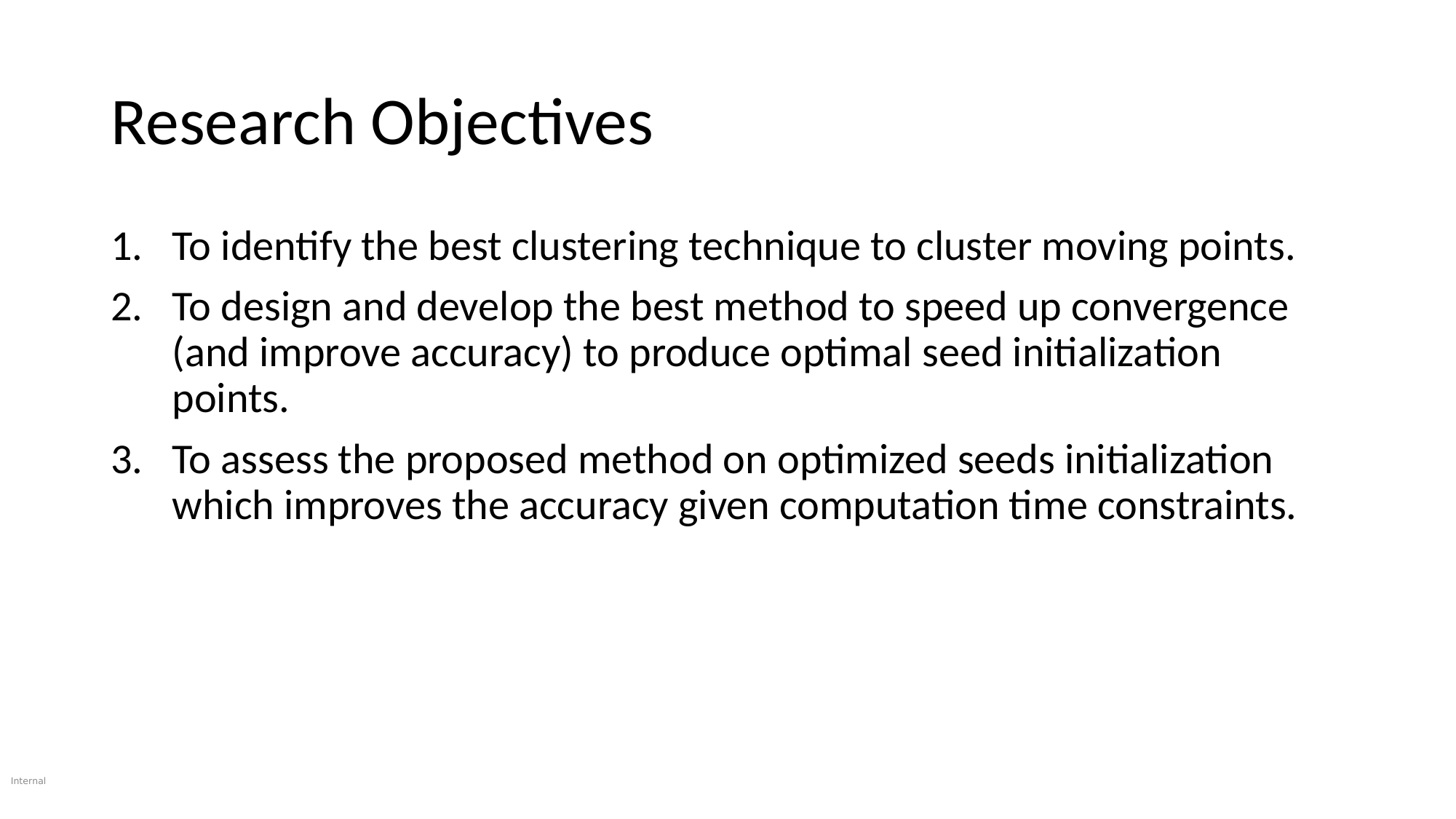

Research Objectives
To identify the best clustering technique to cluster moving points.
To design and develop the best method to speed up convergence (and improve accuracy) to produce optimal seed initialization points.
To assess the proposed method on optimized seeds initialization which improves the accuracy given computation time constraints.

Internal